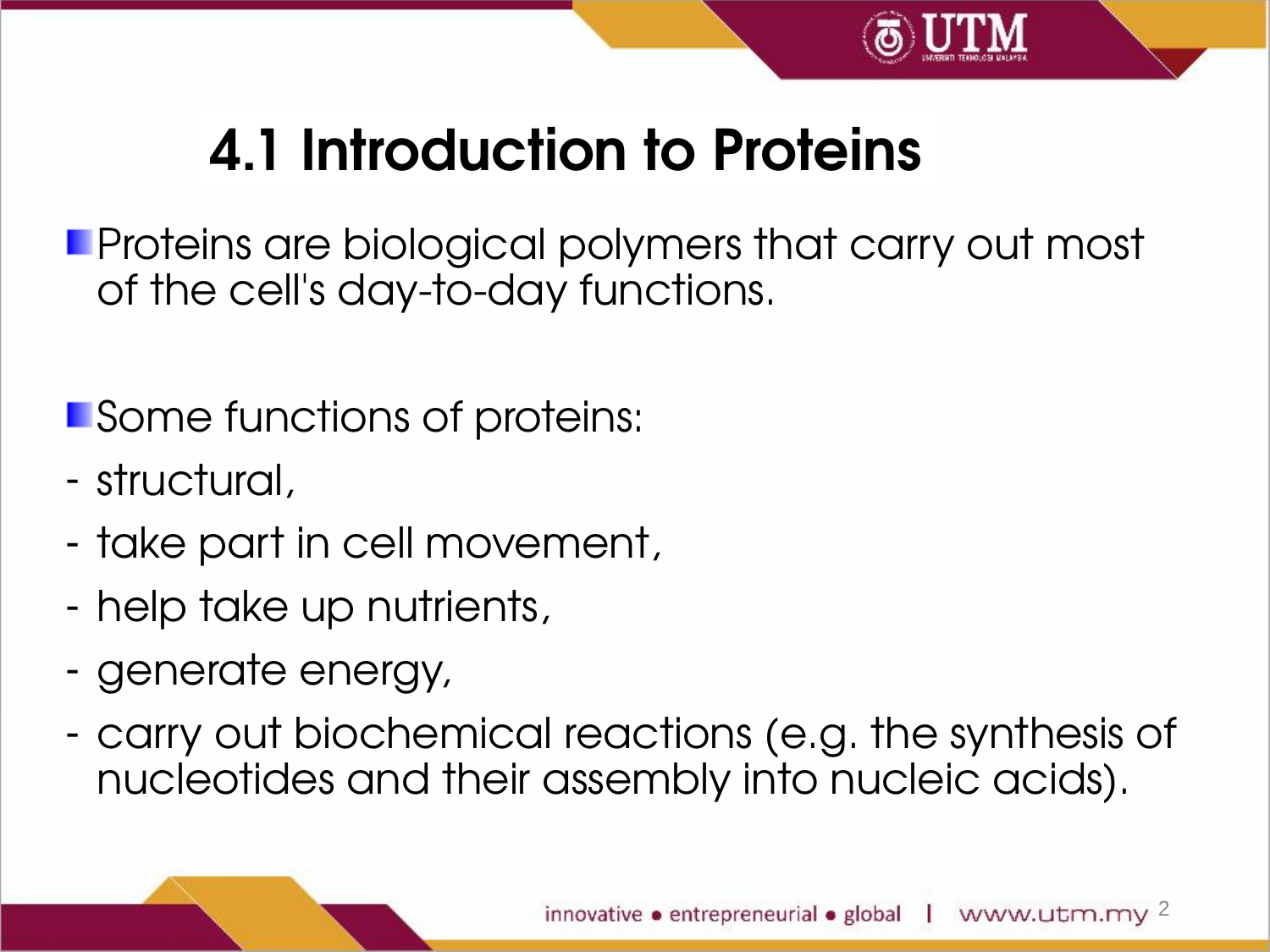

4.1 Introduction to Proteins

Proteins are biological polymers that carry out most of the cell's day-to-day functions.

Some functions of proteins:
structural,
take part in cell movement,
help take up nutrients,
generate energy,
carry out biochemical reactions (e.g. the synthesis of nucleotides and their assembly into nucleic acids).
2